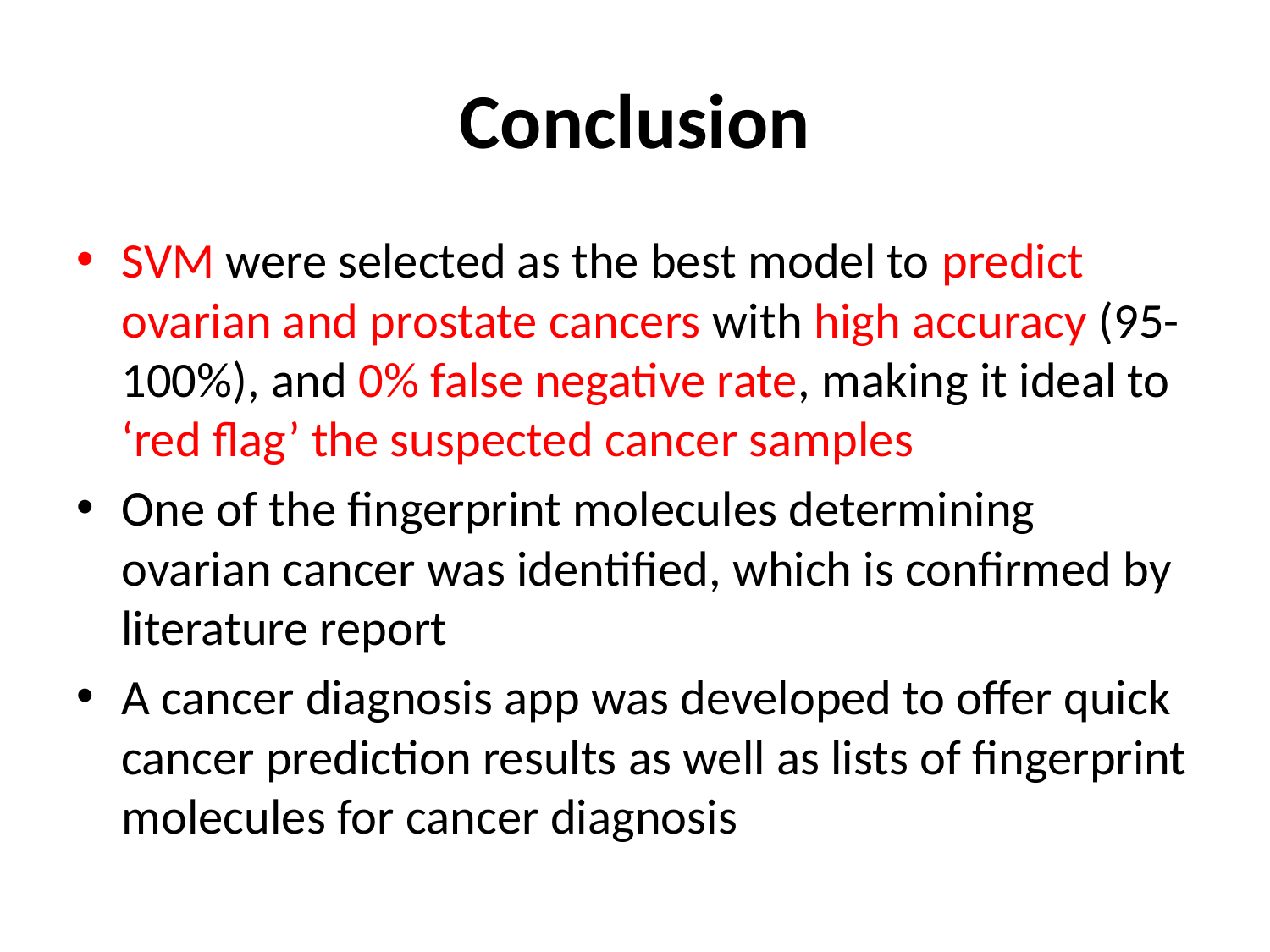

# Conclusion
SVM were selected as the best model to predict ovarian and prostate cancers with high accuracy (95-100%), and 0% false negative rate, making it ideal to ‘red flag’ the suspected cancer samples
One of the fingerprint molecules determining ovarian cancer was identified, which is confirmed by literature report
A cancer diagnosis app was developed to offer quick cancer prediction results as well as lists of fingerprint molecules for cancer diagnosis